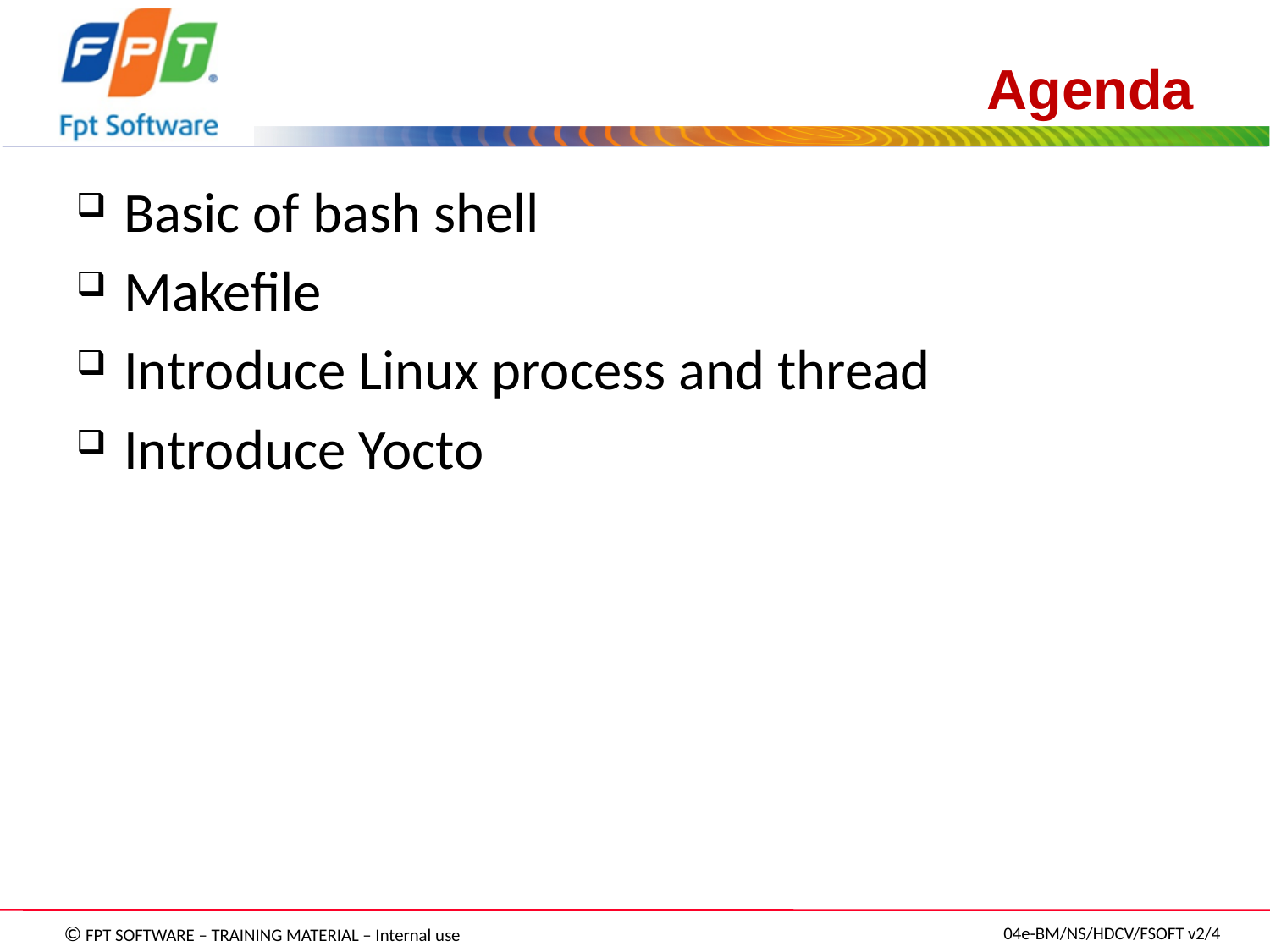

# Agenda
Basic of bash shell
Makefile
Introduce Linux process and thread
Introduce Yocto